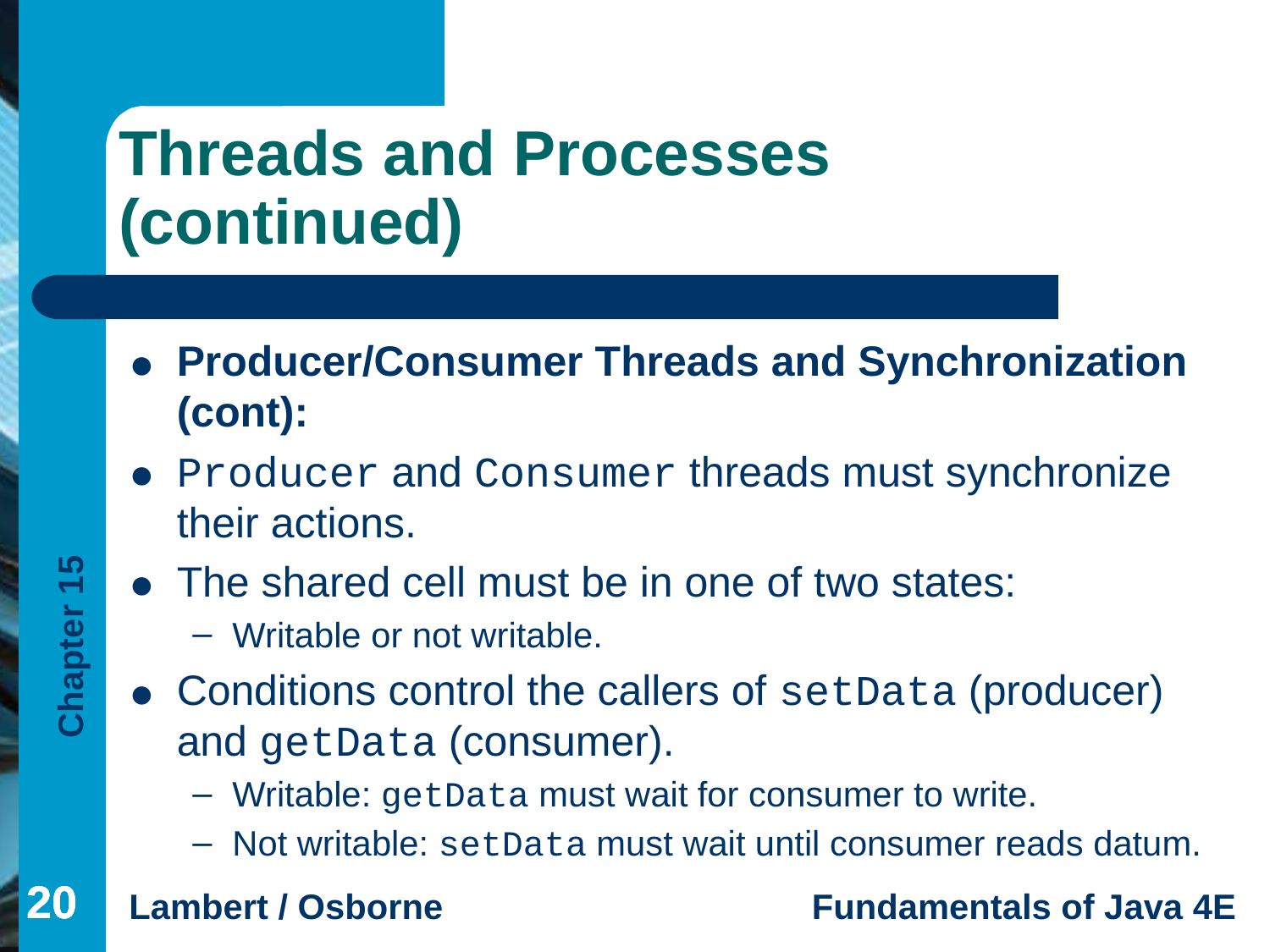

# Threads and Processes (continued)
Producer/Consumer Threads and Synchronization (cont):
Producer and Consumer threads must synchronize their actions.
The shared cell must be in one of two states:
Writable or not writable.
Conditions control the callers of setData (producer) and getData (consumer).
Writable: getData must wait for consumer to write.
Not writable: setData must wait until consumer reads datum.
20
20
20